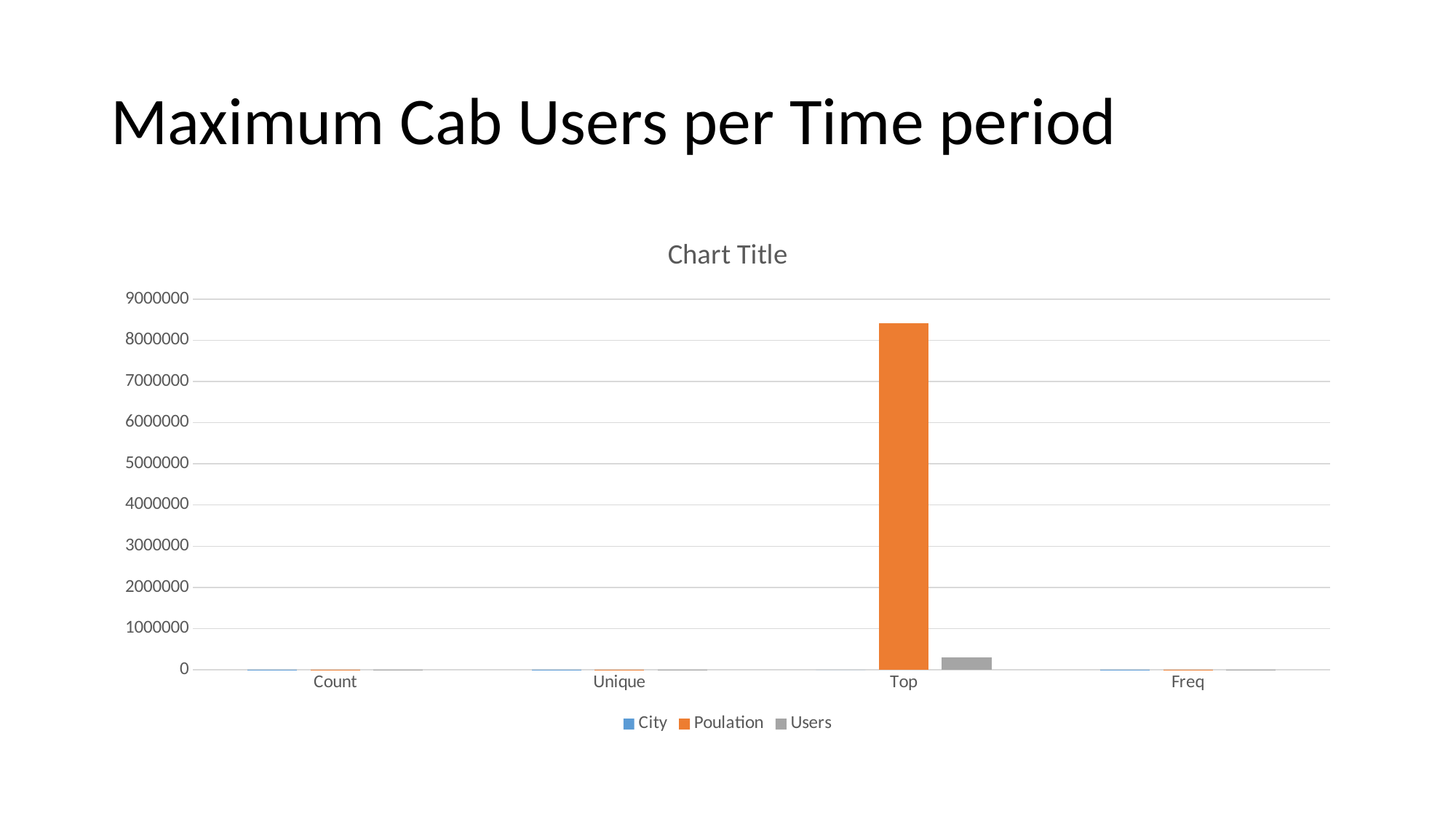

# Maximum Cab Users per Time period

### Chart:

| Category | City | Poulation | Users |
|---|---|---|---|
| Count | 20.0 | 20.0 | 20.0 |
| Unique | 20.0 | 20.0 | 20.0 |
| Top | 0.0 | 8405837.0 | 302149.0 |
| Freq | 1.0 | 1.0 | 1.0 |